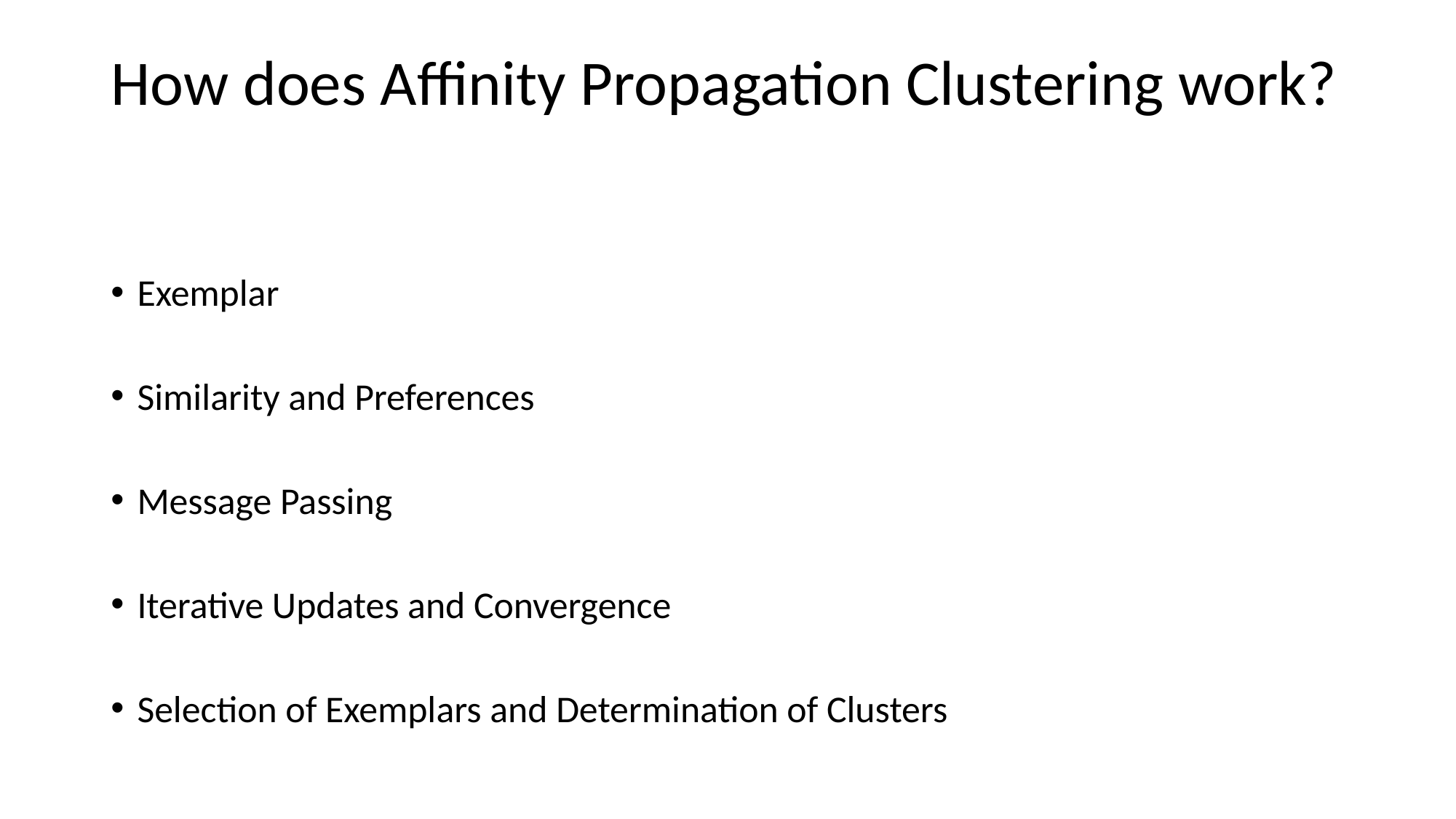

# How does Affinity Propagation Clustering work?
Exemplar
Similarity and Preferences
Message Passing
Iterative Updates and Convergence
Selection of Exemplars and Determination of Clusters